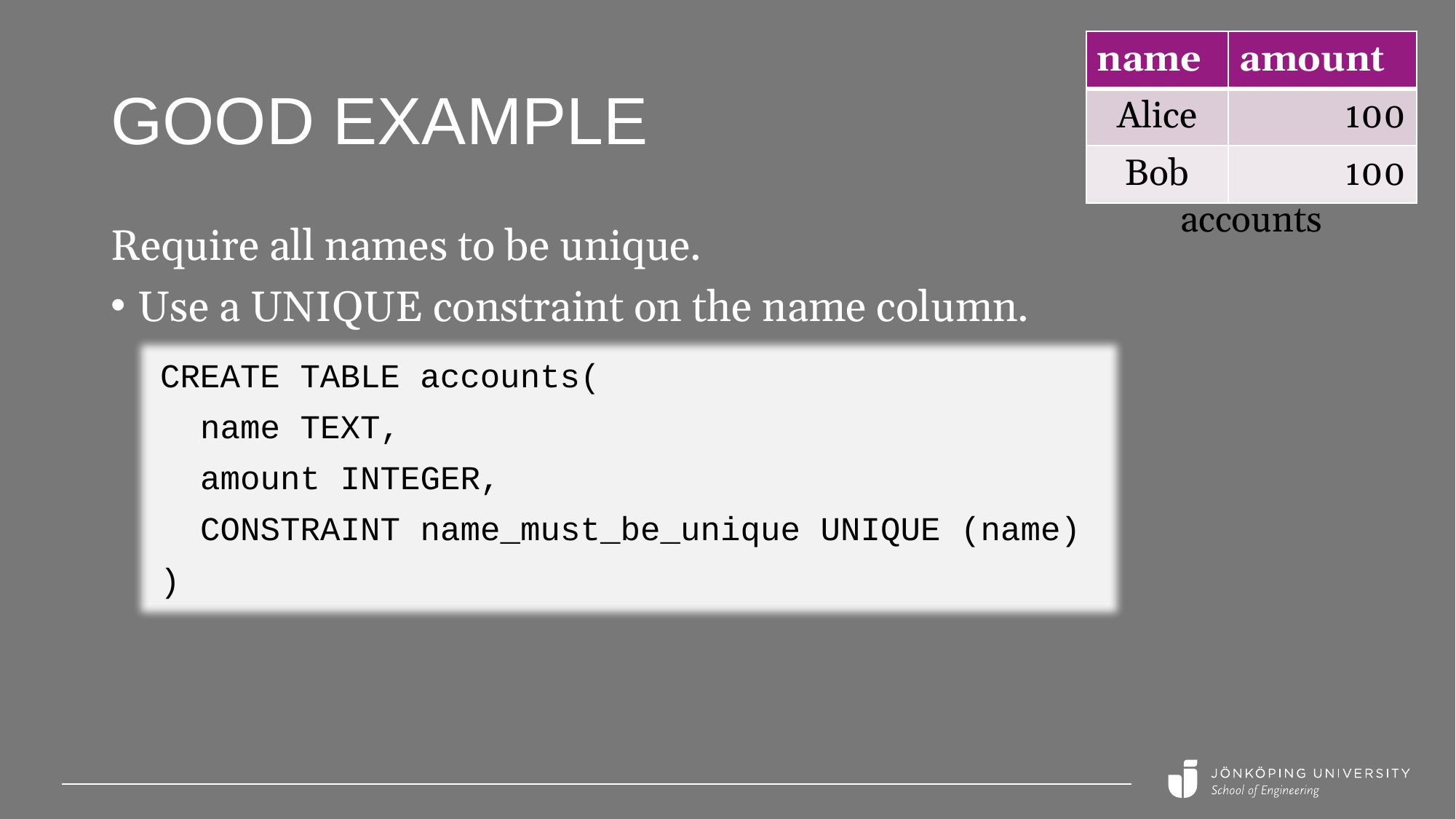

| name | amount |
| --- | --- |
| Alice | 100 |
| Bob | 100 |
# Good example
accounts
Require all names to be unique.
Use a UNIQUE constraint on the name column.
CREATE TABLE accounts(
  name TEXT,
  amount INTEGER,
  CONSTRAINT name_must_be_unique UNIQUE (name)
)